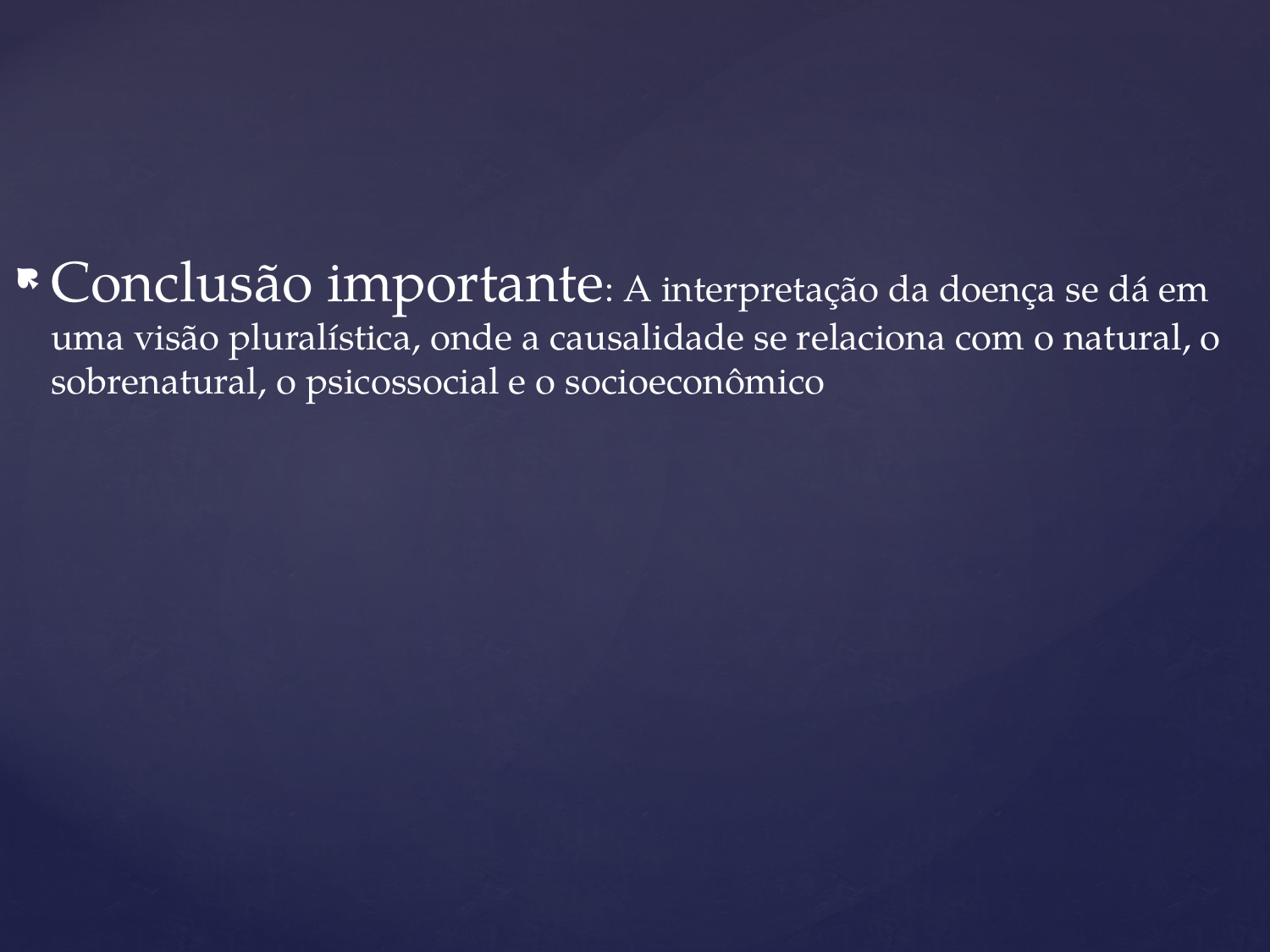

Conclusão importante: A interpretação da doença se dá em uma visão pluralística, onde a causalidade se relaciona com o natural, o sobrenatural, o psicossocial e o socioeconômico